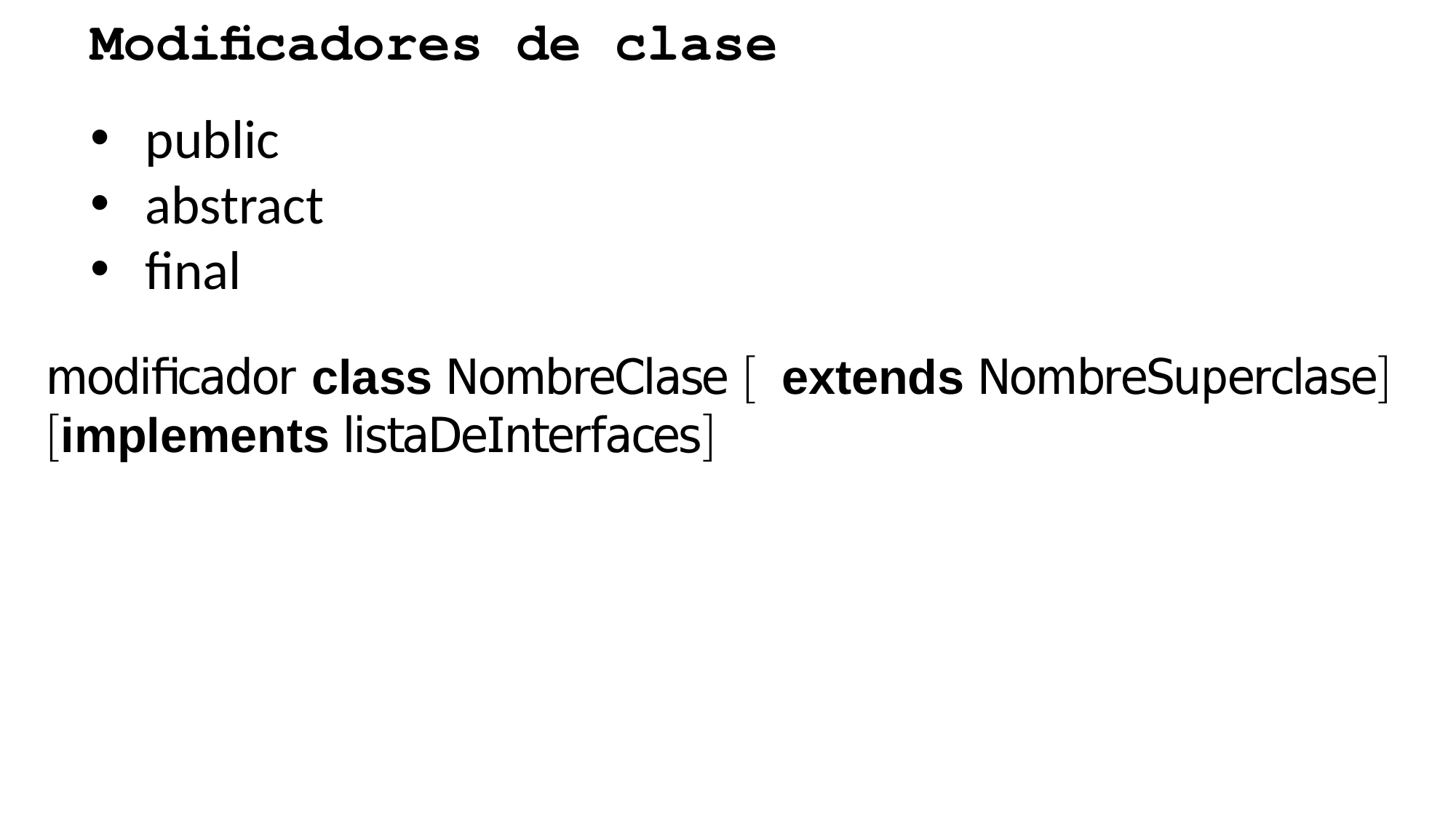

Modificadores de clase
public
abstract
final
modificador class NombreClase [ extends NombreSuperclase]
[implements listaDeInterfaces]